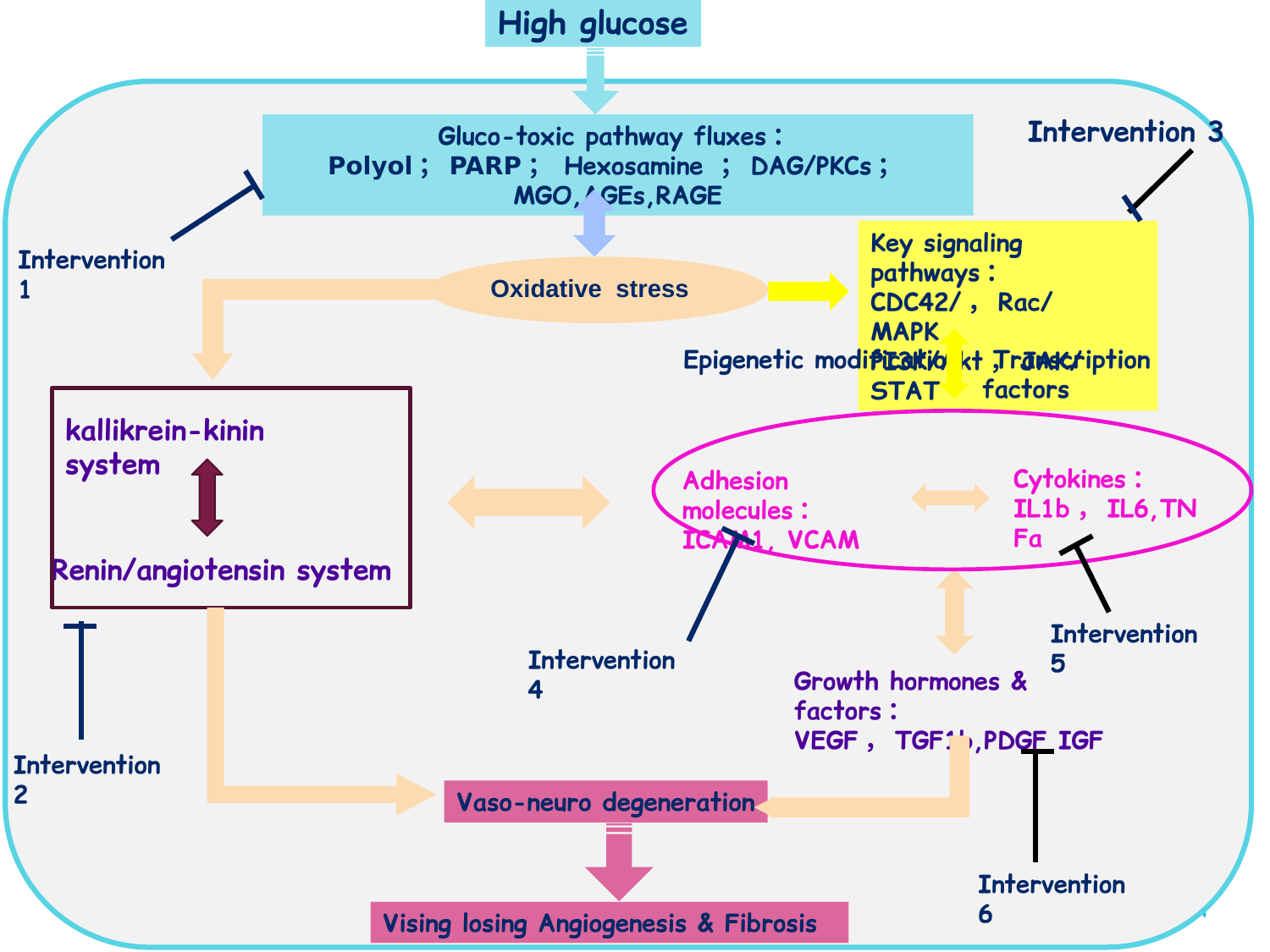

High glucose

Intervention 3
Gluco-toxic pathway fluxes：
Polyol；PARP； Hexosamine ；DAG/PKCs；MGO,AGEs,RAGE

Key signaling pathways：
CDC42/，Rac/MAPK，
PI3K/Akt，JAK/STAT
Intervention 1

Oxidative  stress

Epigenetic modification
 Transcription factors

kallikrein-kinin system

Cytokines：
IL1b，IL6,TNFa
Adhesion molecules：ICAM1, VCAM

Renin/angiotensin system

Intervention 5
Intervention 4
Growth hormones & factors：
VEGF，TGF1b,PDGF IGF

Intervention 2
Vaso-neuro degeneration

Intervention 6
Vising losing Angiogenesis & Fibrosis